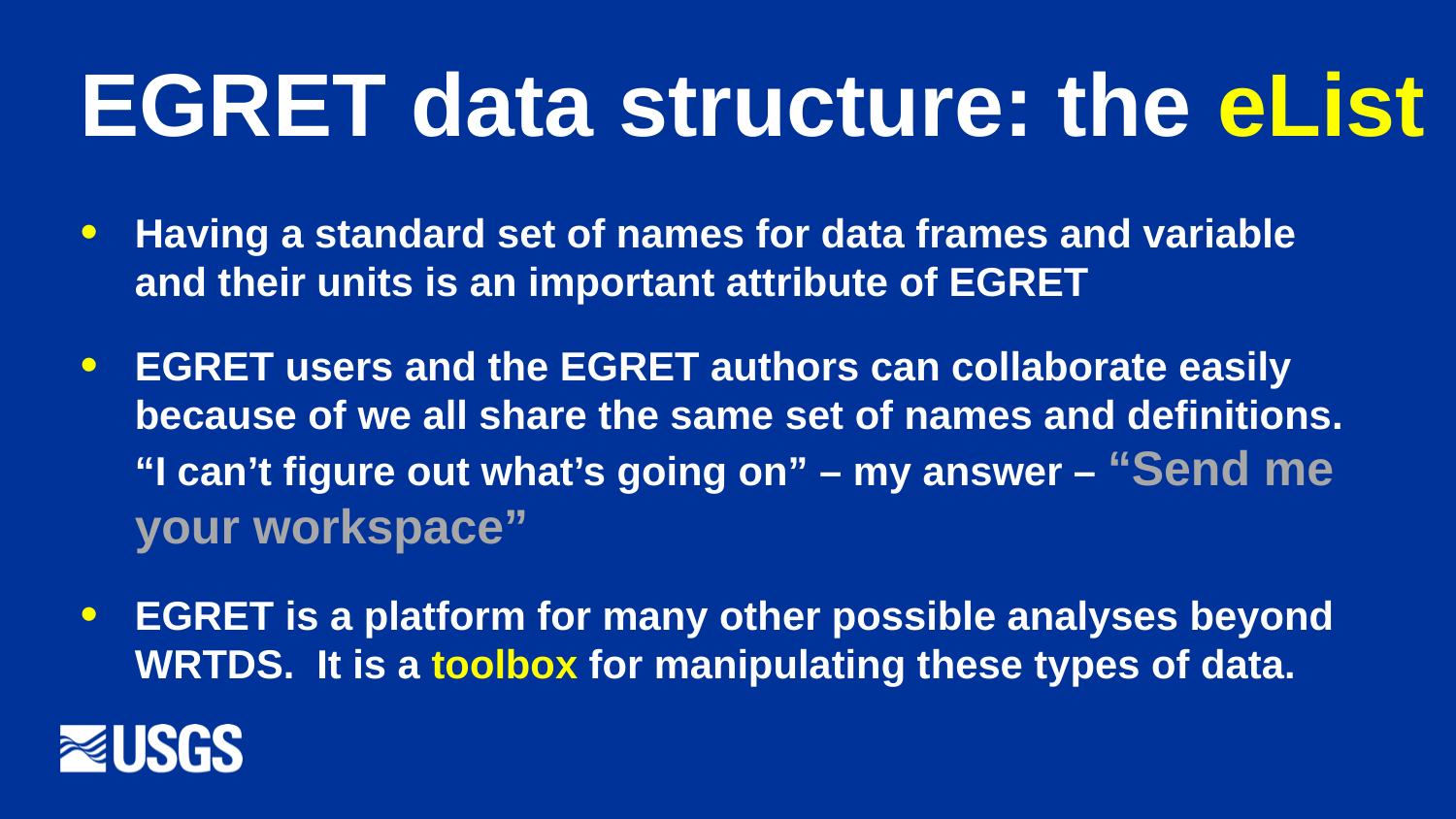

# EGRET data structure: the eList
Having a standard set of names for data frames and variable and their units is an important attribute of EGRET
EGRET users and the EGRET authors can collaborate easily because of we all share the same set of names and definitions.  “I can’t figure out what’s going on” – my answer – “Send me your workspace”
EGRET is a platform for many other possible analyses beyond WRTDS.  It is a toolbox for manipulating these types of data.